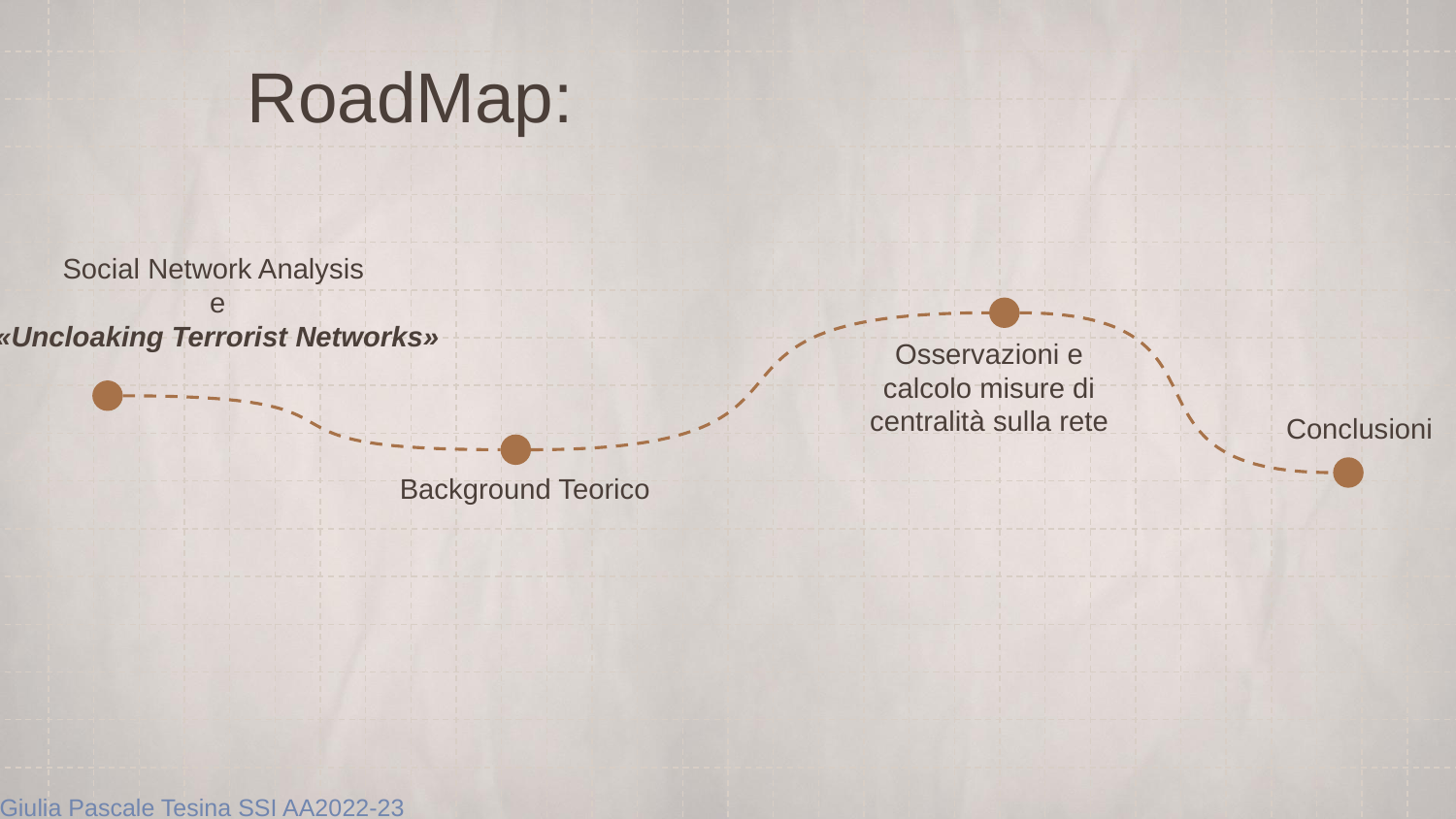

# RoadMap:
Social Network Analysis
e
«Uncloaking Terrorist Networks»

Osservazioni e calcolo misure di centralità sulla rete
Conclusioni
Background Teorico
Giulia Pascale Tesina SSI AA2022-23